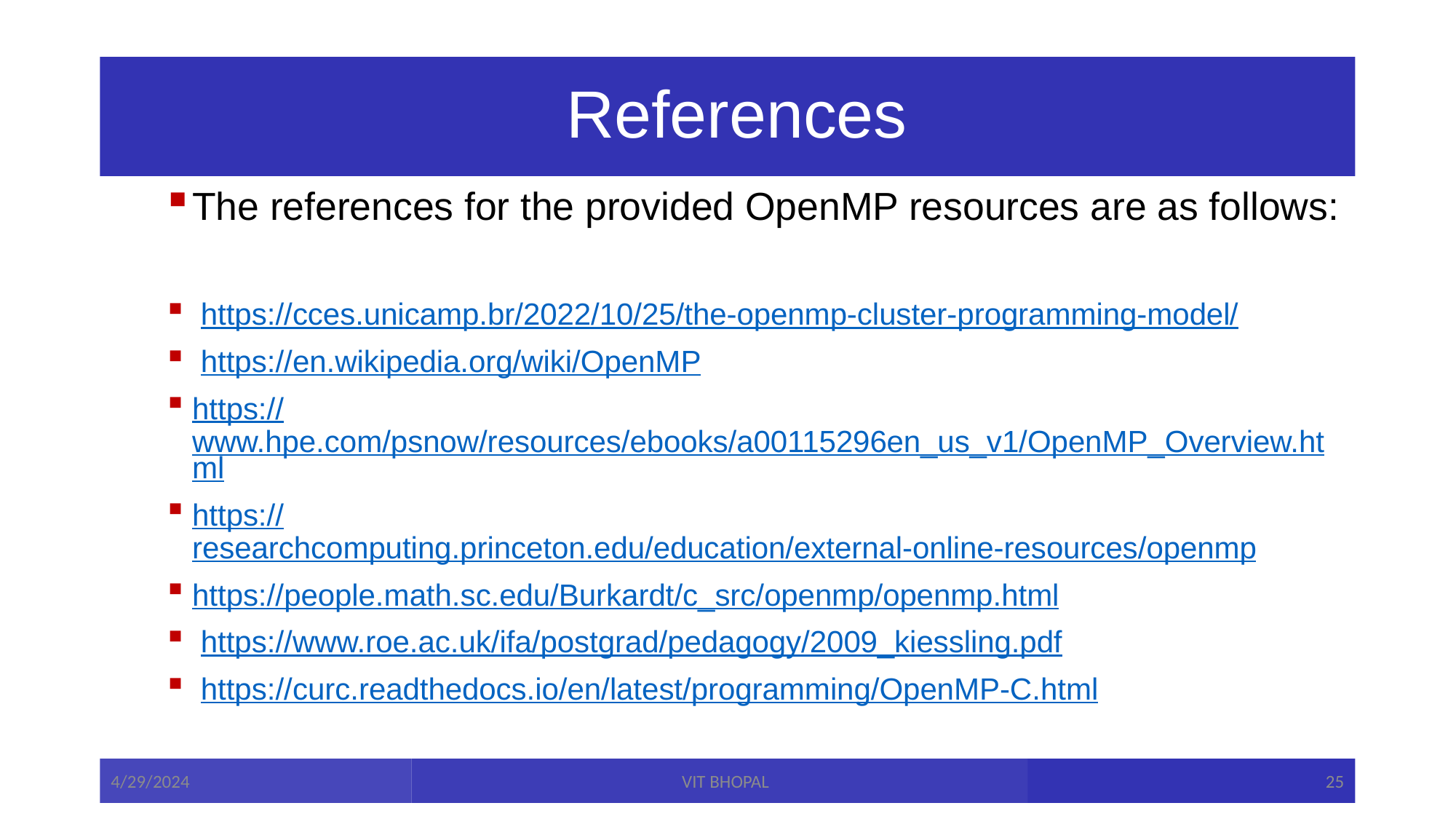

# References
The references for the provided OpenMP resources are as follows:

 https://cces.unicamp.br/2022/10/25/the-openmp-cluster-programming-model/
 https://en.wikipedia.org/wiki/OpenMP
https://www.hpe.com/psnow/resources/ebooks/a00115296en_us_v1/OpenMP_Overview.html
https://researchcomputing.princeton.edu/education/external-online-resources/openmp
https://people.math.sc.edu/Burkardt/c_src/openmp/openmp.html
 https://www.roe.ac.uk/ifa/postgrad/pedagogy/2009_kiessling.pdf
 https://curc.readthedocs.io/en/latest/programming/OpenMP-C.html

4/29/2024
VIT BHOPAL
25